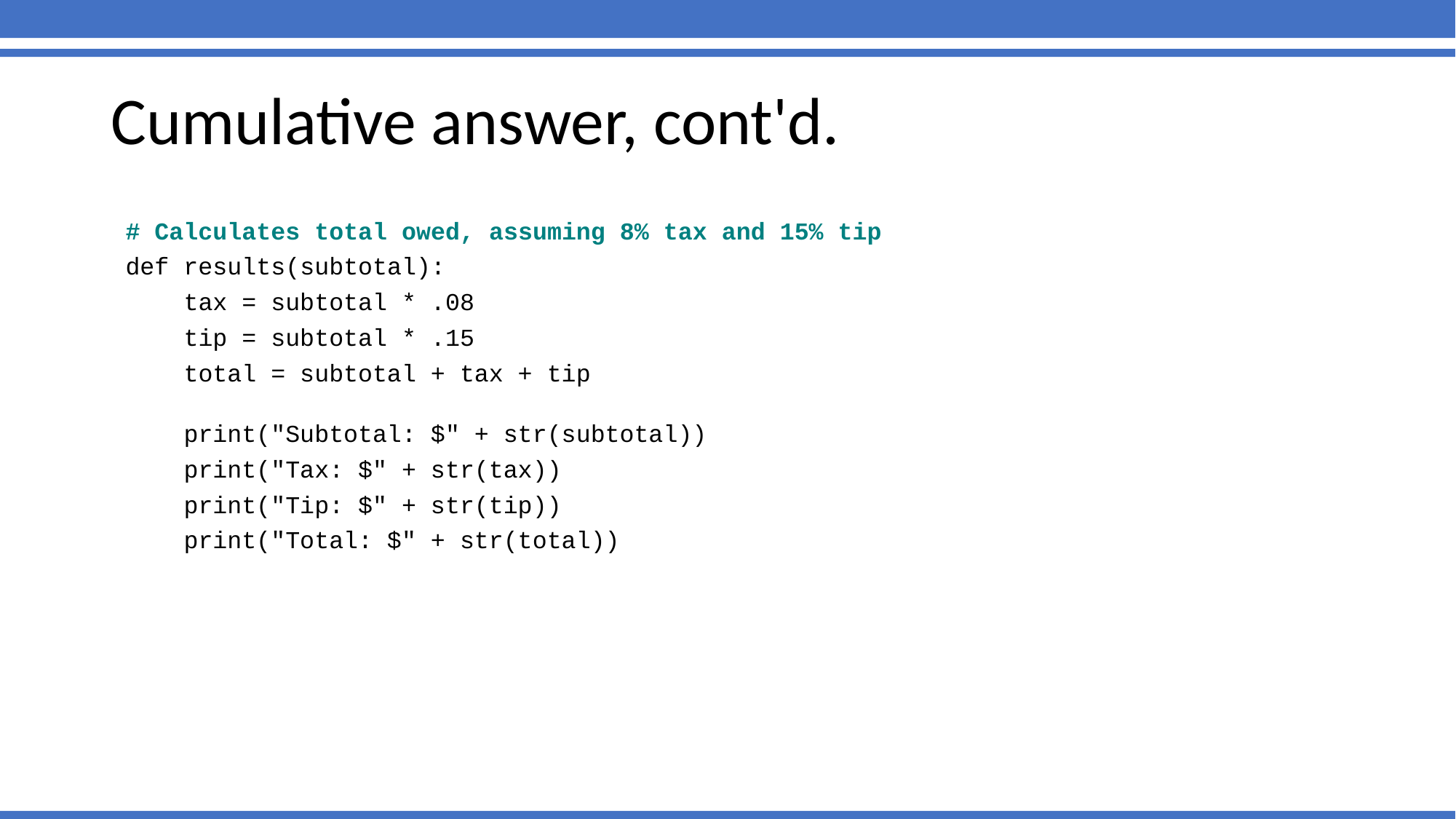

# Cumulative answer, cont'd.
 # Calculates total owed, assuming 8% tax and 15% tip
 def results(subtotal):
     tax = subtotal * .08
     tip = subtotal * .15
     total = subtotal + tax + tip

     print("Subtotal: $" + str(subtotal))
     print("Tax: $" + str(tax))
     print("Tip: $" + str(tip))
     print("Total: $" + str(total))